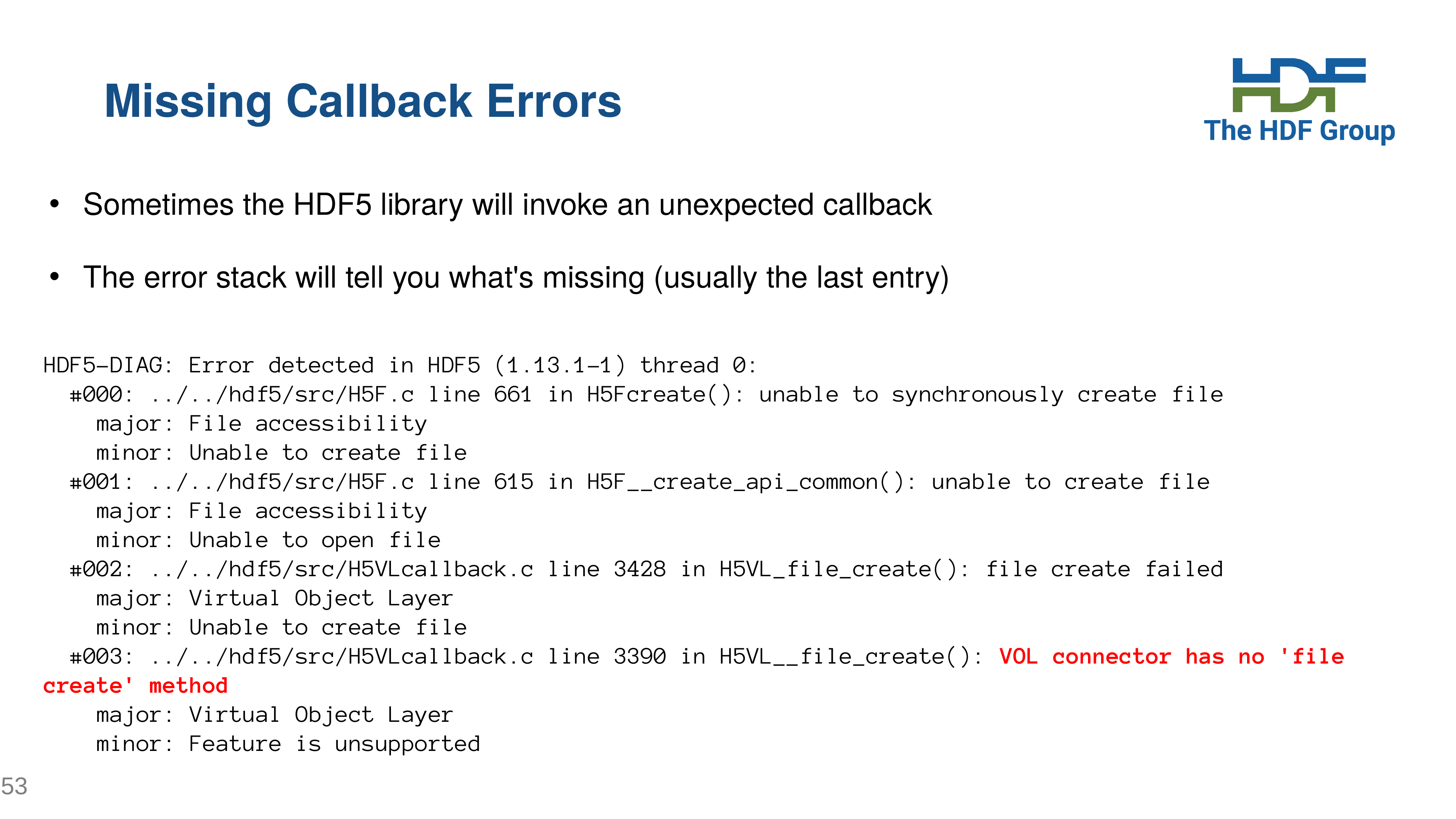

# Missing Callback Errors
Sometimes the HDF5 library will invoke an unexpected callback

The error stack will tell you what's missing (usually the last entry)
HDF5-DIAG: Error detected in HDF5 (1.13.1-1) thread 0:
  #000: ../../hdf5/src/H5F.c line 661 in H5Fcreate(): unable to synchronously create file
    major: File accessibility
    minor: Unable to create file
  #001: ../../hdf5/src/H5F.c line 615 in H5F__create_api_common(): unable to create file
    major: File accessibility
    minor: Unable to open file
  #002: ../../hdf5/src/H5VLcallback.c line 3428 in H5VL_file_create(): file create failed
    major: Virtual Object Layer
    minor: Unable to create file
  #003: ../../hdf5/src/H5VLcallback.c line 3390 in H5VL__file_create(): VOL connector has no 'file create' method
    major: Virtual Object Layer
    minor: Feature is unsupported